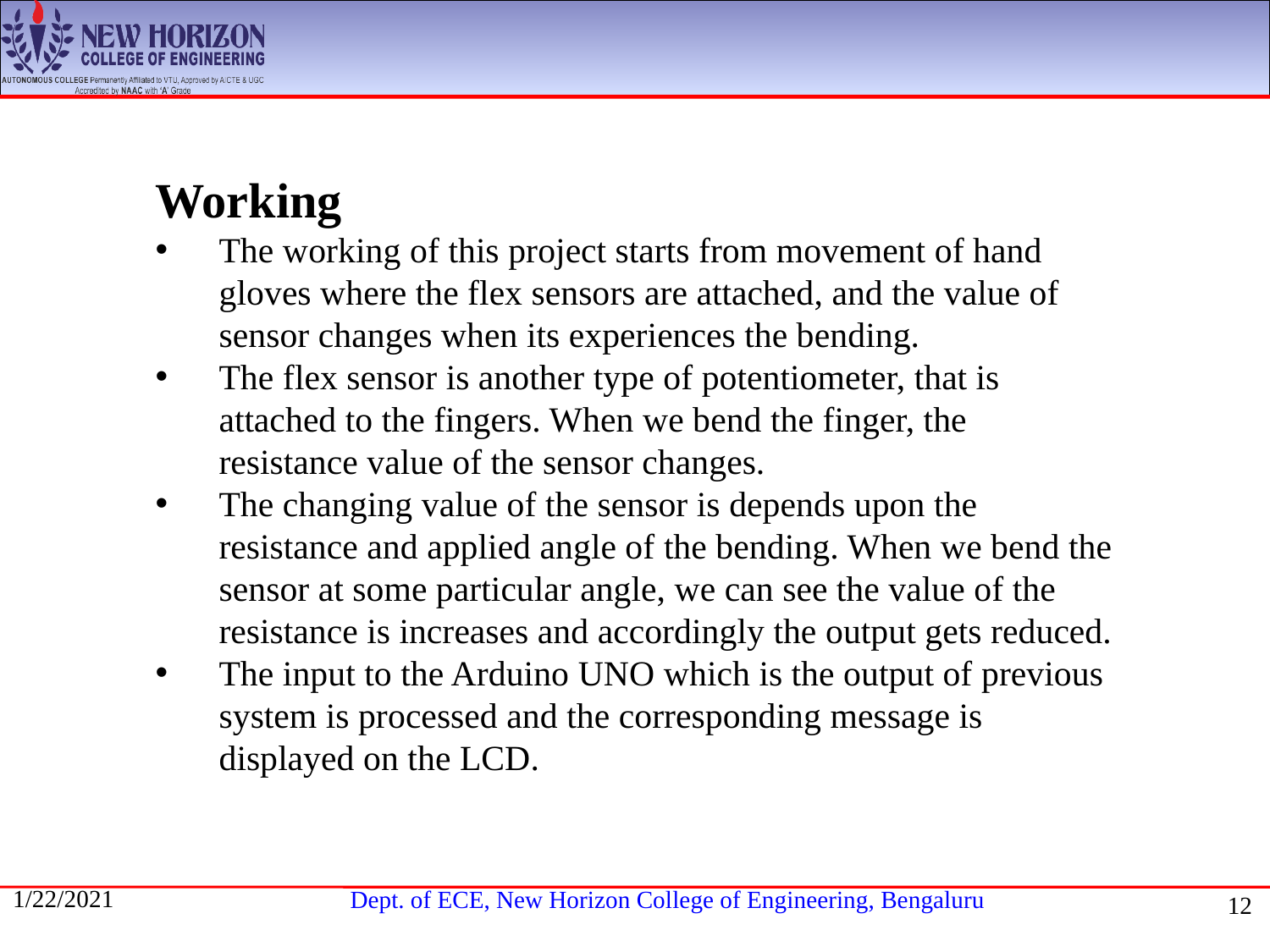

Working
The working of this project starts from movement of hand gloves where the flex sensors are attached, and the value of sensor changes when its experiences the bending.
The flex sensor is another type of potentiometer, that is attached to the fingers. When we bend the finger, the resistance value of the sensor changes.
The changing value of the sensor is depends upon the resistance and applied angle of the bending. When we bend the sensor at some particular angle, we can see the value of the resistance is increases and accordingly the output gets reduced.
The input to the Arduino UNO which is the output of previous system is processed and the corresponding message is displayed on the LCD.

1/22/2021
12